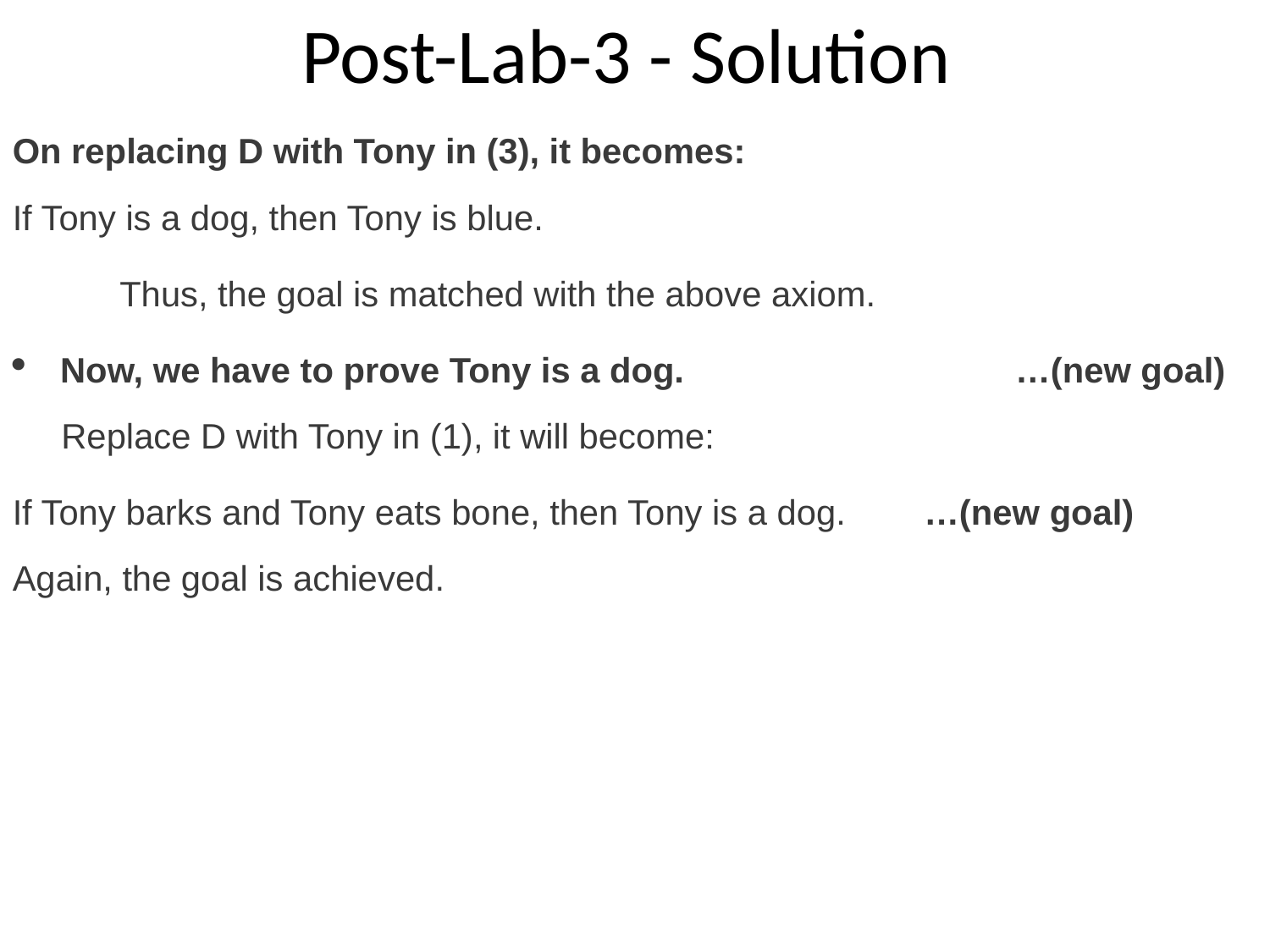

Post-Lab-3 - Solution
On replacing D with Tony in (3), it becomes:
If Tony is a dog, then Tony is blue.
           Thus, the goal is matched with the above axiom.
Now, we have to prove Tony is a dog.                                  …(new goal)
     Replace D with Tony in (1), it will become:
If Tony barks and Tony eats bone, then Tony is a dog.        …(new goal)
Again, the goal is achieved.